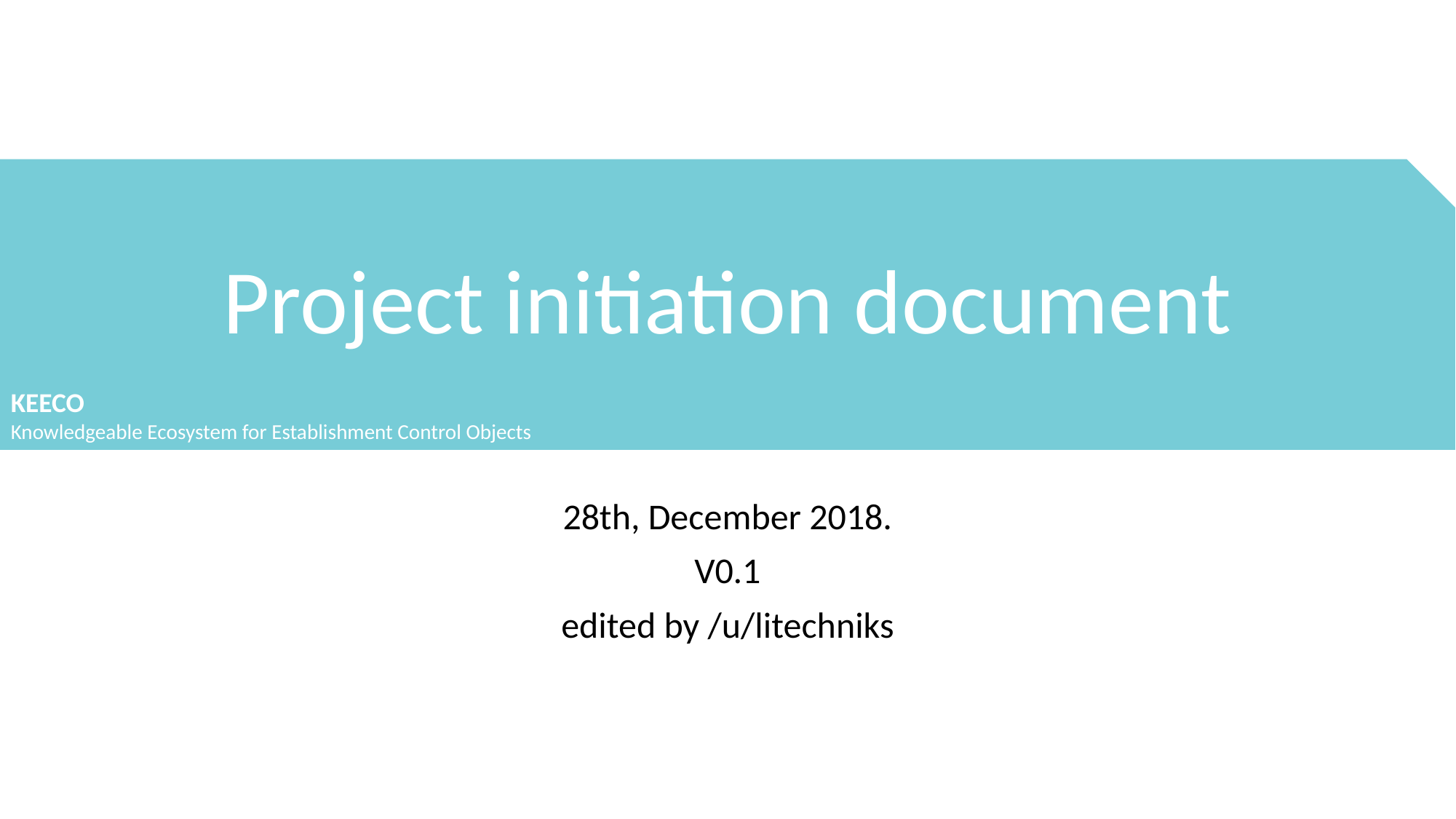

# Project initiation document

KEECO
Knowledgeable Ecosystem for Establishment Control Objects
28th, December 2018.
V0.1
edited by /u/litechniks